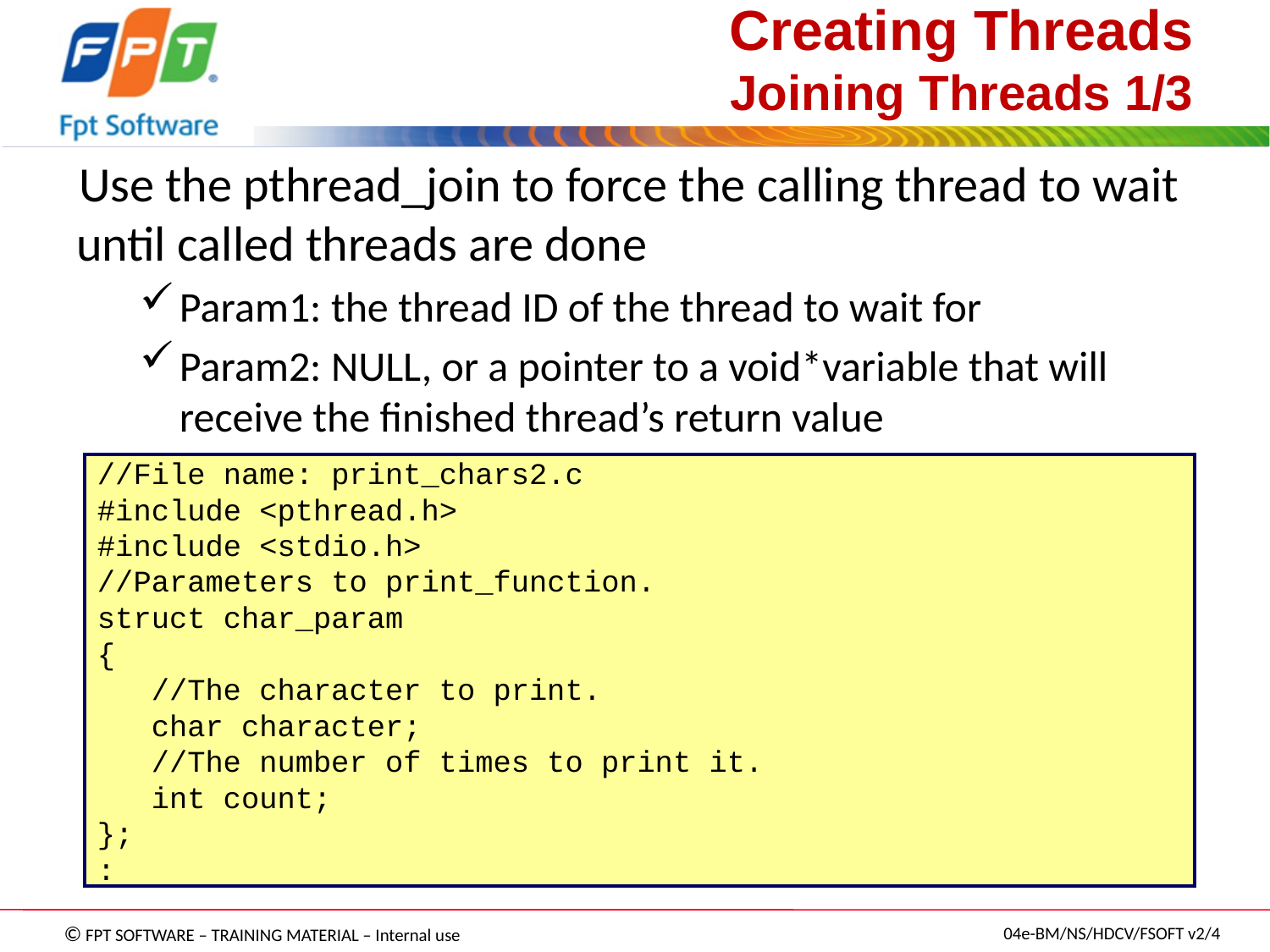

# Creating Threads Joining Threads 1/3
Use the pthread_join to force the calling thread to wait until called threads are done
Param1: the thread ID of the thread to wait for
Param2: NULL, or a pointer to a void*variable that will receive the finished thread’s return value
//File name: print_chars2.c
#include <pthread.h>
#include <stdio.h>
//Parameters to print_function.
struct char_param
{
   //The character to print.
   char character;
   //The number of times to print it.
   int count;
};
: